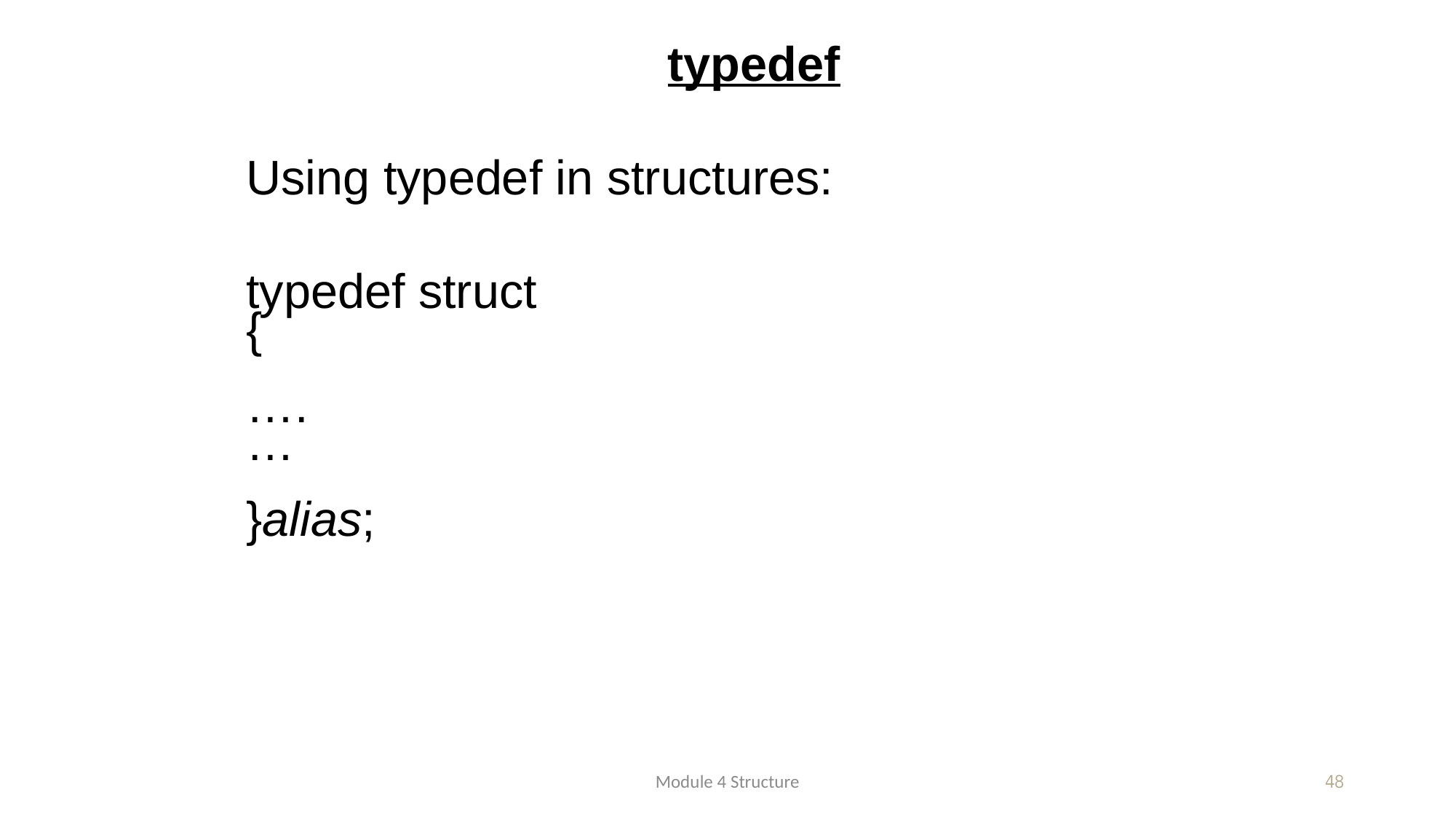

typedef

Using typedef in structures:

typedef struct
{
….
…

}alias;
Module 4 Structure
48